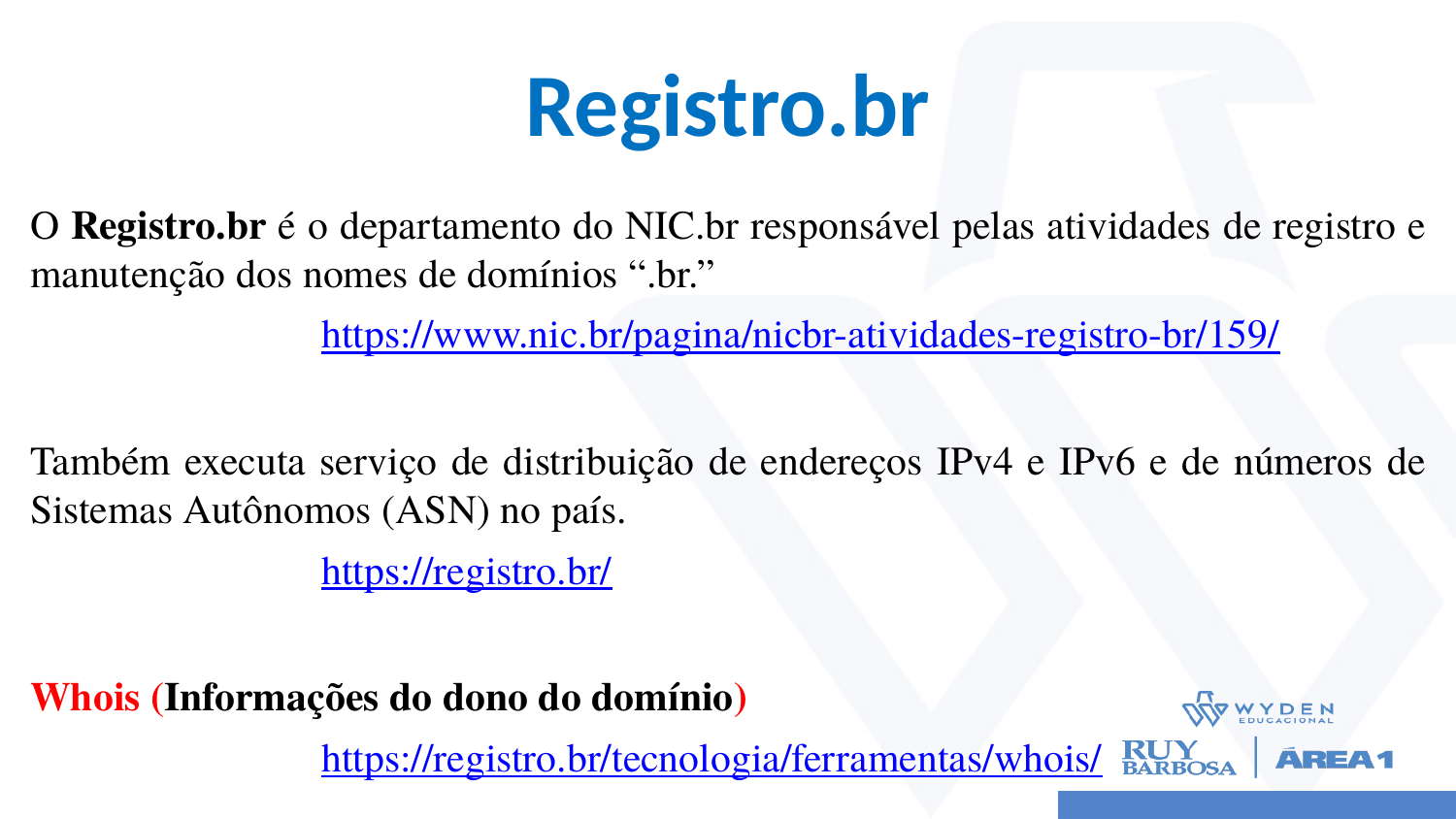

# Registro.br
O Registro.br é o departamento do NIC.br responsável pelas atividades de registro e manutenção dos nomes de domínios “.br.”
		https://www.nic.br/pagina/nicbr-atividades-registro-br/159/

Também executa serviço de distribuição de endereços IPv4 e IPv6 e de números de Sistemas Autônomos (ASN) no país.
		https://registro.br/

Whois (Informações do dono do domínio)
		https://registro.br/tecnologia/ferramentas/whois/